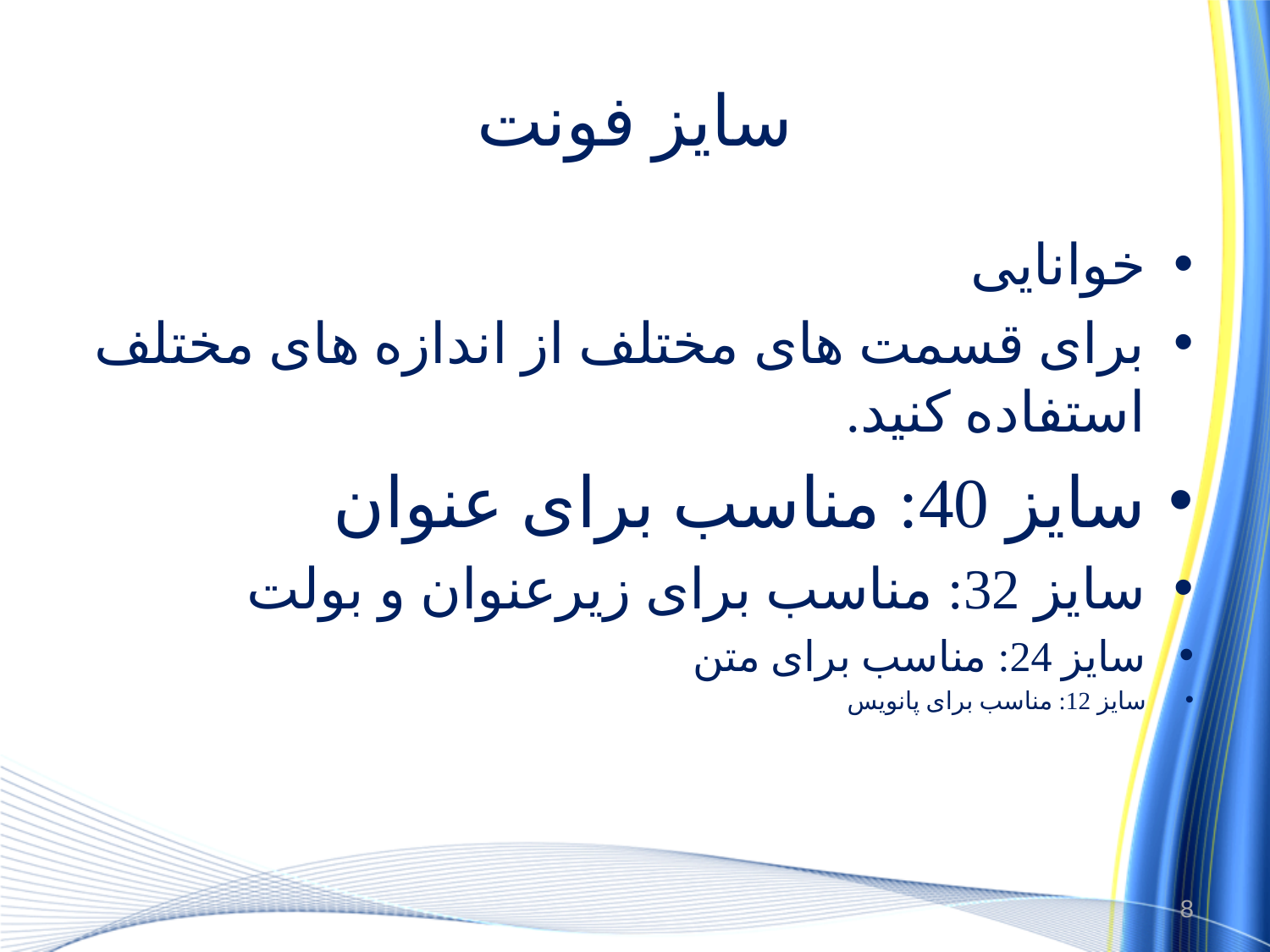

# سایز فونت
خوانایی
برای قسمت های مختلف از اندازه های مختلف استفاده کنید.
سایز 40: مناسب برای عنوان
سایز 32: مناسب برای زیرعنوان و بولت
سایز 24: مناسب برای متن
سایز 12: مناسب برای پانویس

8